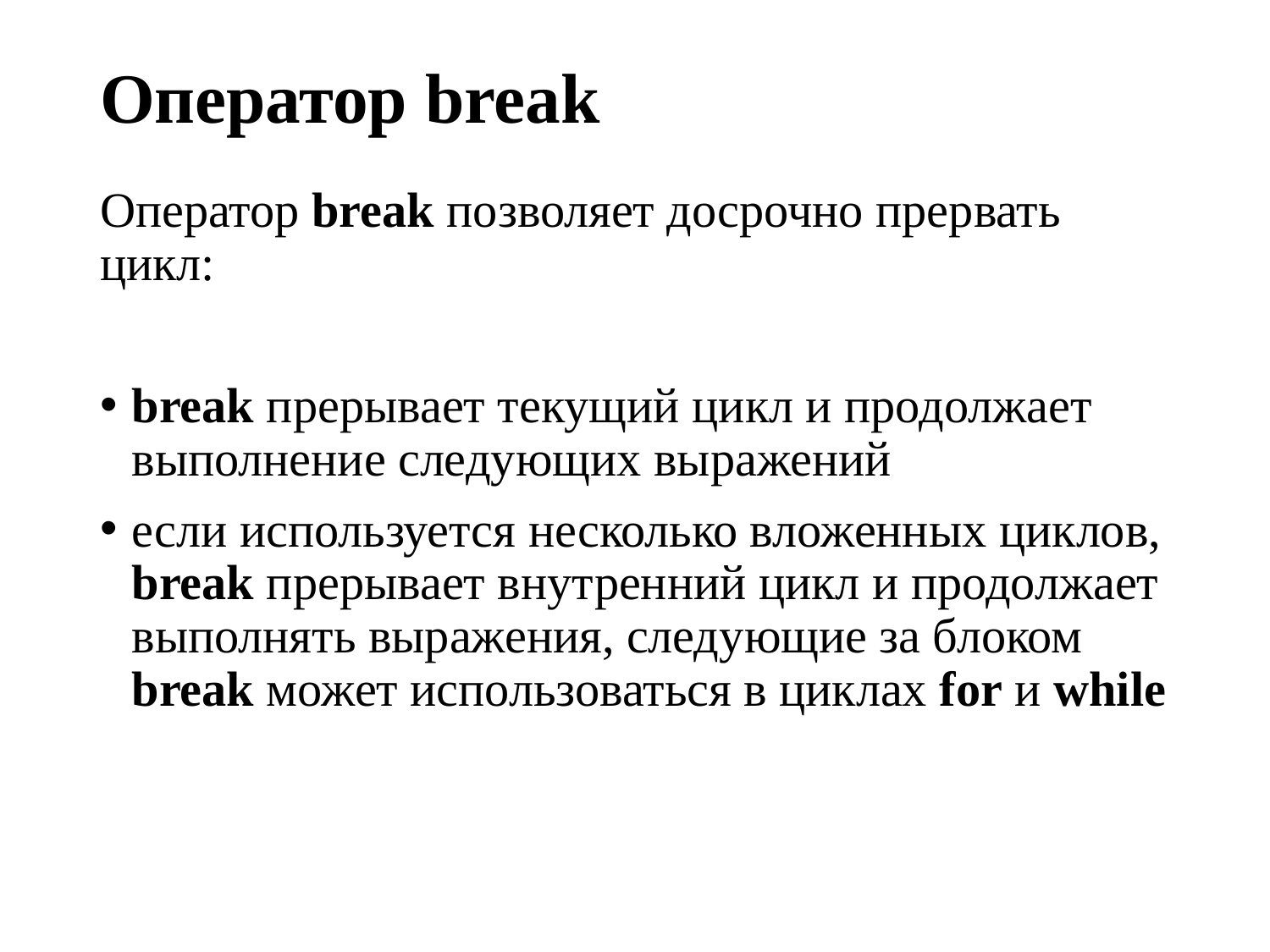

# Оператор break
Оператор break позволяет досрочно прервать цикл:

break прерывает текущий цикл и продолжает выполнение следующих выражений
если используется несколько вложенных циклов, break прерывает внутренний цикл и продолжает выполнять выражения, следующие за блоком  break может использоваться в циклах for и while